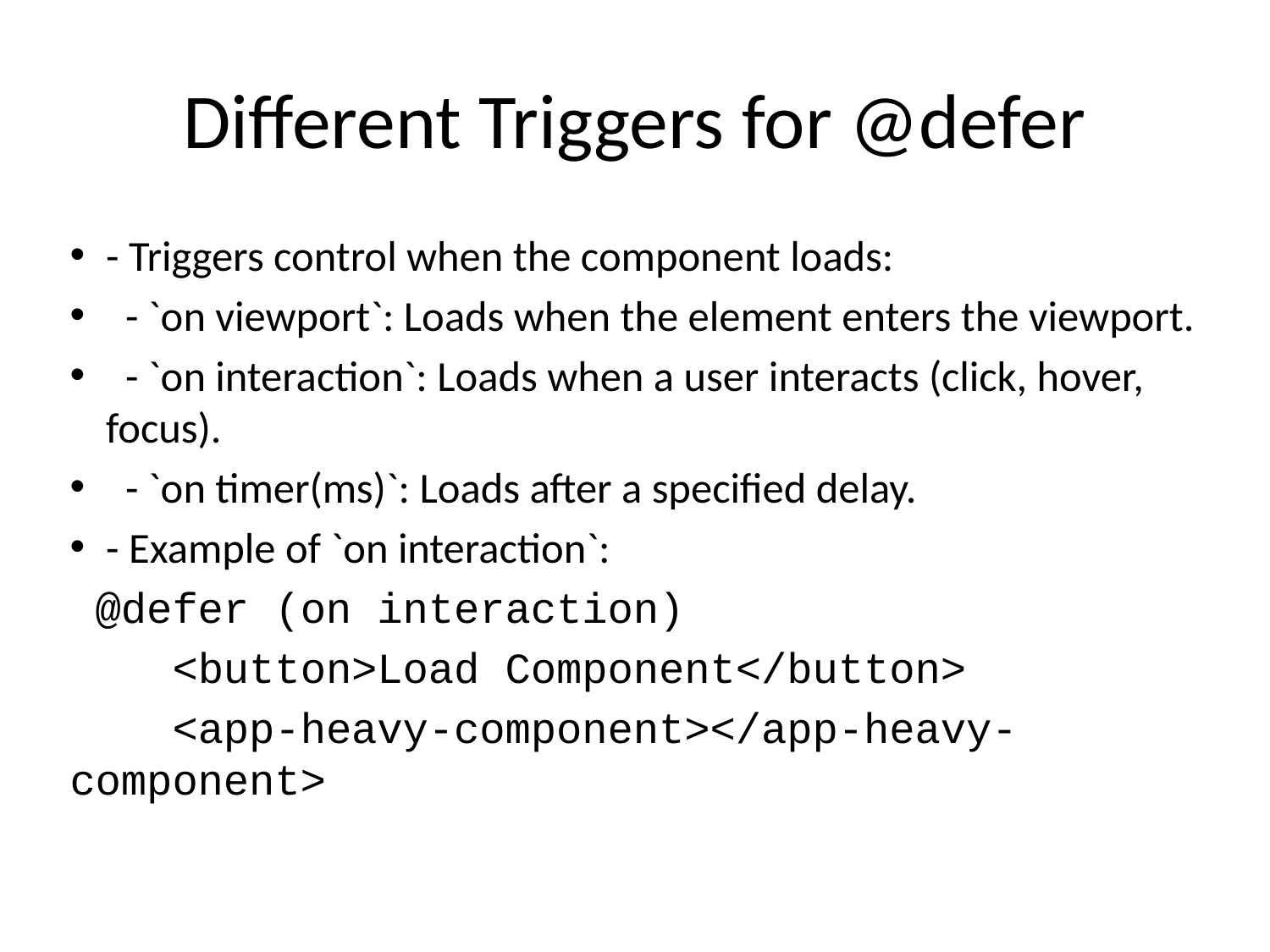

# Different Triggers for @defer
- Triggers control when the component loads:
  - `on viewport`: Loads when the element enters the viewport.
  - `on interaction`: Loads when a user interacts (click, hover, focus).
  - `on timer(ms)`: Loads after a specified delay.
- Example of `on interaction`:
 @defer (on interaction)
    <button>Load Component</button>
    <app-heavy-component></app-heavy-component>